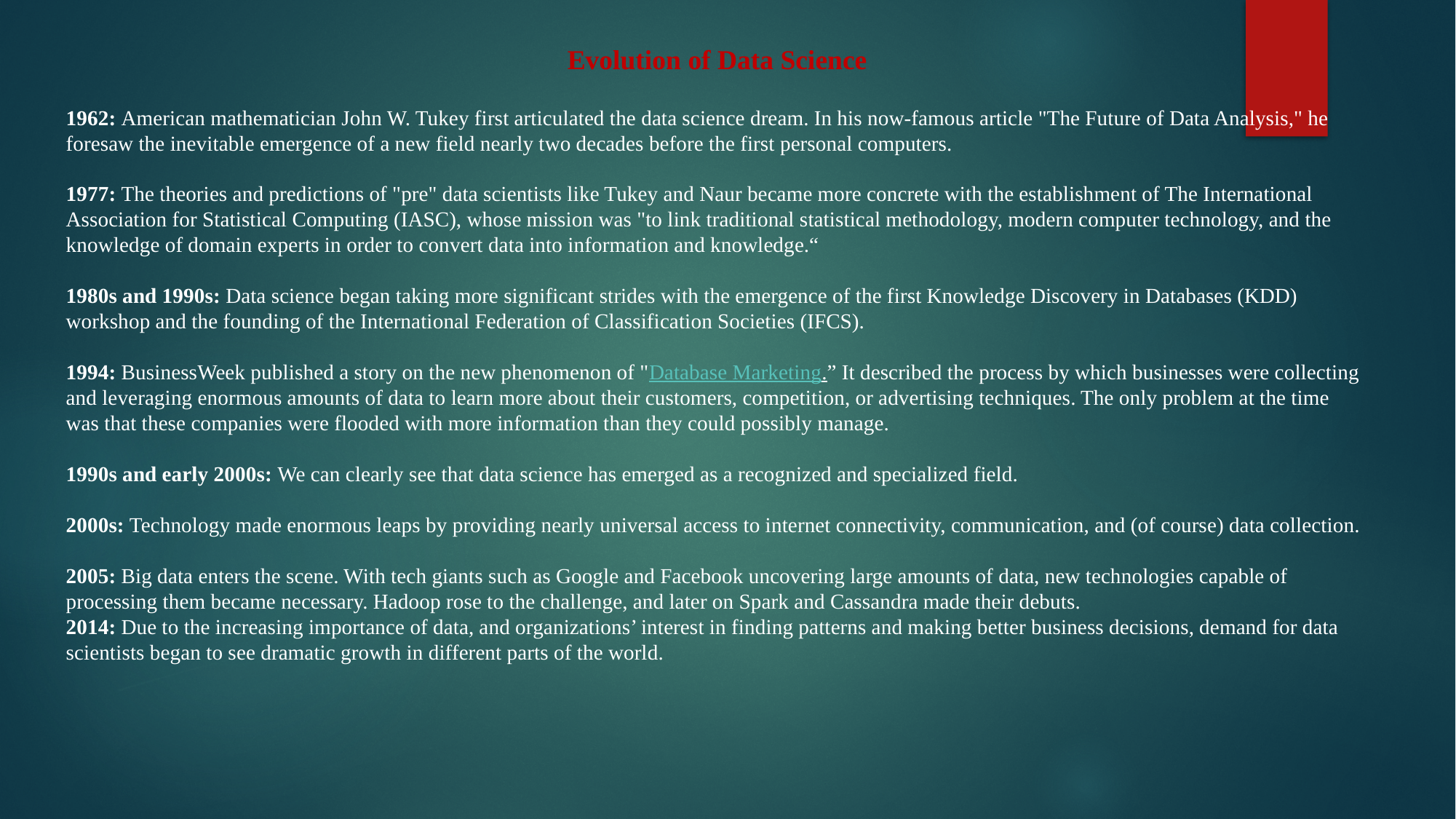

Evolution of Data Science

1962: American mathematician John W. Tukey first articulated the data science dream. In his now-famous article "The Future of Data Analysis," he foresaw the inevitable emergence of a new field nearly two decades before the first personal computers.

1977: The theories and predictions of "pre" data scientists like Tukey and Naur became more concrete with the establishment of The International Association for Statistical Computing (IASC), whose mission was "to link traditional statistical methodology, modern computer technology, and the knowledge of domain experts in order to convert data into information and knowledge.“

1980s and 1990s: Data science began taking more significant strides with the emergence of the first Knowledge Discovery in Databases (KDD) workshop and the founding of the International Federation of Classification Societies (IFCS).

1994: BusinessWeek published a story on the new phenomenon of "Database Marketing.” It described the process by which businesses were collecting and leveraging enormous amounts of data to learn more about their customers, competition, or advertising techniques. The only problem at the time was that these companies were flooded with more information than they could possibly manage.

1990s and early 2000s: We can clearly see that data science has emerged as a recognized and specialized field.

2000s: Technology made enormous leaps by providing nearly universal access to internet connectivity, communication, and (of course) data collection.

2005: Big data enters the scene. With tech giants such as Google and Facebook uncovering large amounts of data, new technologies capable of processing them became necessary. Hadoop rose to the challenge, and later on Spark and Cassandra made their debuts.
2014: Due to the increasing importance of data, and organizations’ interest in finding patterns and making better business decisions, demand for data scientists began to see dramatic growth in different parts of the world.